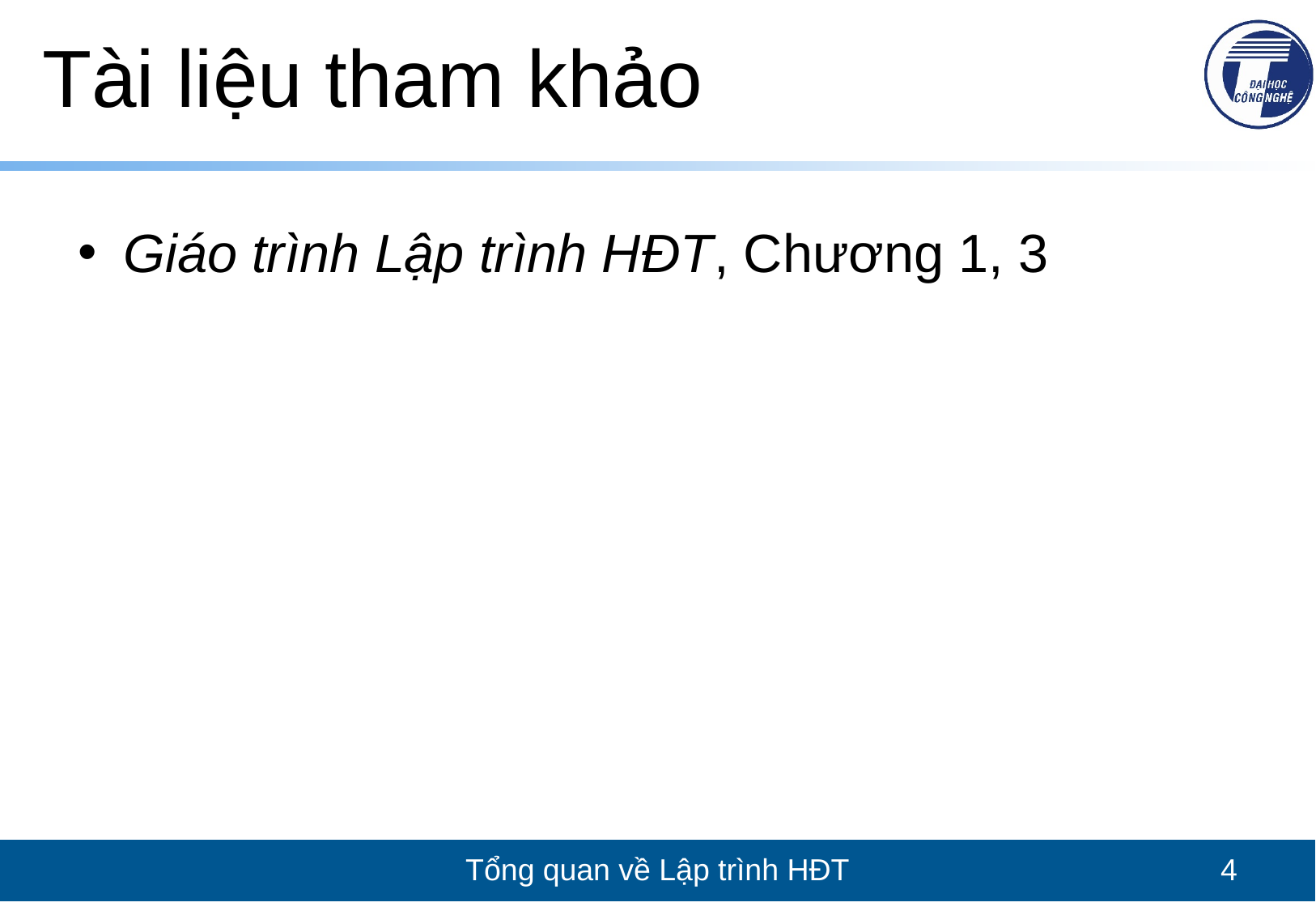

# Tài liệu tham khảo
Giáo trình Lập trình HĐT, Chương 1, 3
Tổng quan về Lập trình HĐT
4